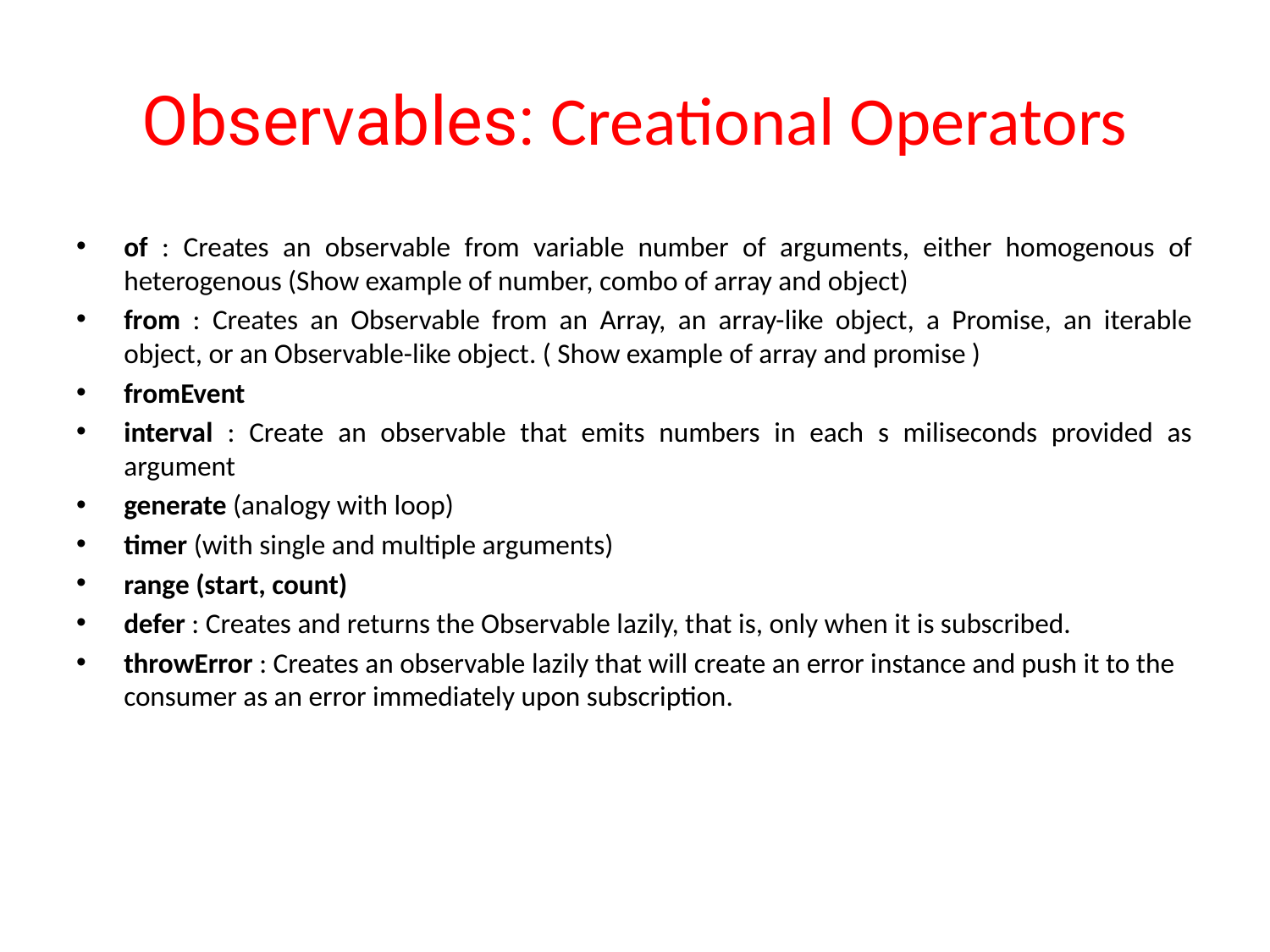

# Observables: Creational Operators
of : Creates an observable from variable number of arguments, either homogenous of heterogenous (Show example of number, combo of array and object)
from : Creates an Observable from an Array, an array-like object, a Promise, an iterable object, or an Observable-like object. ( Show example of array and promise )
fromEvent
interval : Create an observable that emits numbers in each s miliseconds provided as argument
generate (analogy with loop)
timer (with single and multiple arguments)
range (start, count)
defer : Creates and returns the Observable lazily, that is, only when it is subscribed.
throwError : Creates an observable lazily that will create an error instance and push it to the consumer as an error immediately upon subscription.